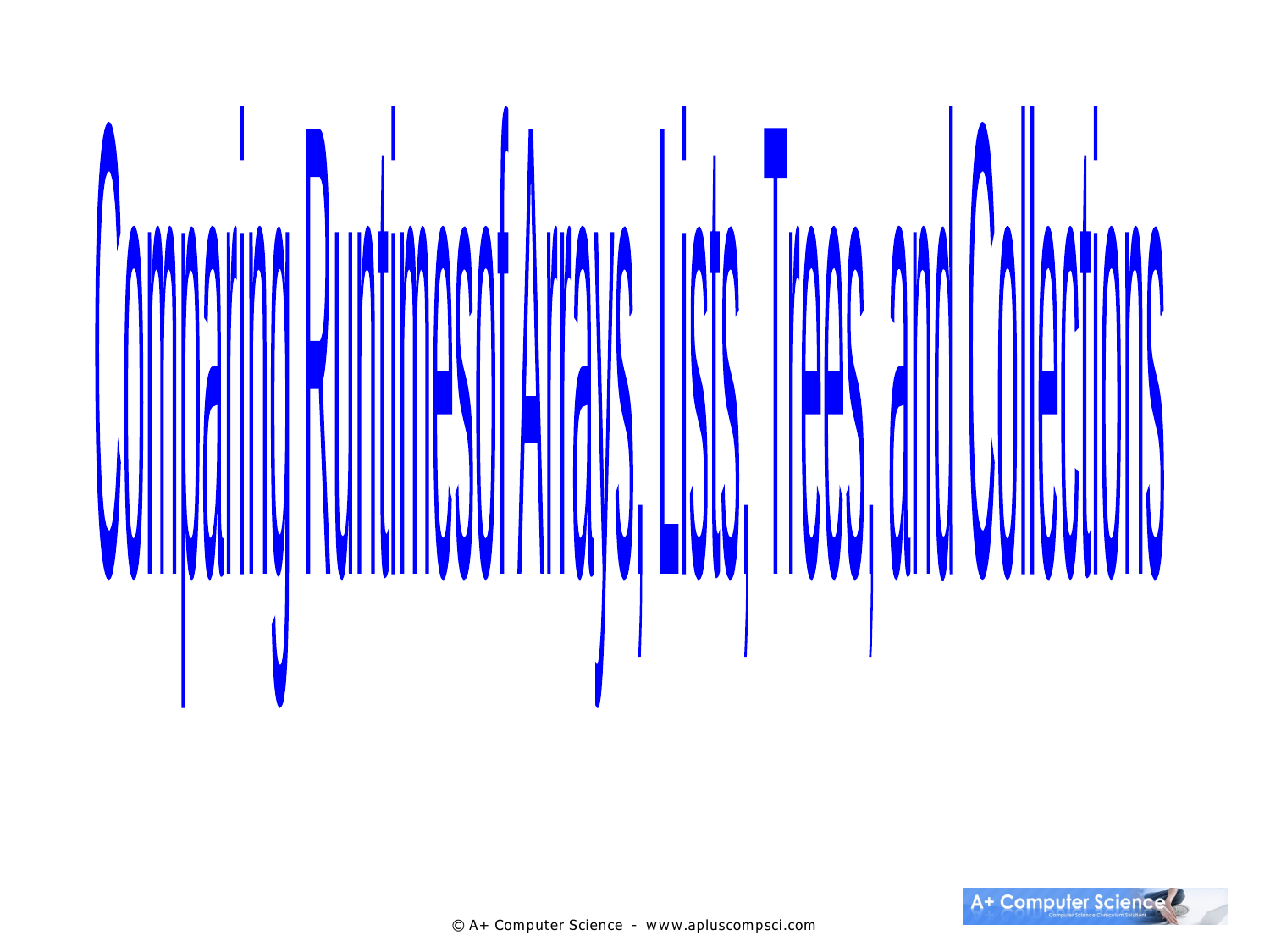

Comparing Runtimes
of Arrays, Lists,
Trees, and Collections

© A+ Computer Science  -  www.apluscompsci.com